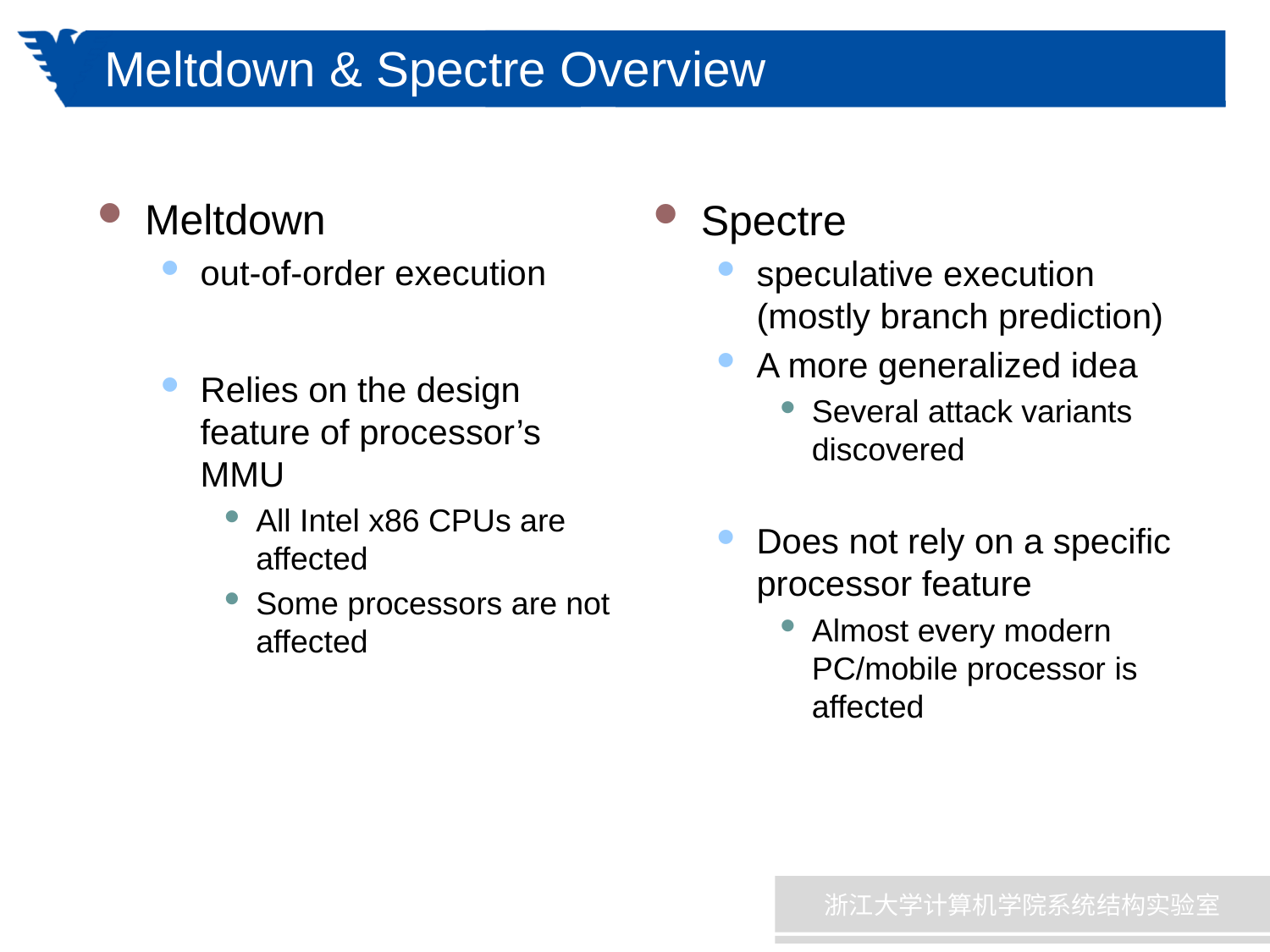

# Meltdown & Spectre Overview
Meltdown
out-of-order execution

Relies on the design feature of processor’s MMU
All Intel x86 CPUs are affected
Some processors are not affected

Spectre
speculative execution (mostly branch prediction)
A more generalized idea
Several attack variants discovered

Does not rely on a specific processor feature
Almost every modern PC/mobile processor is affected